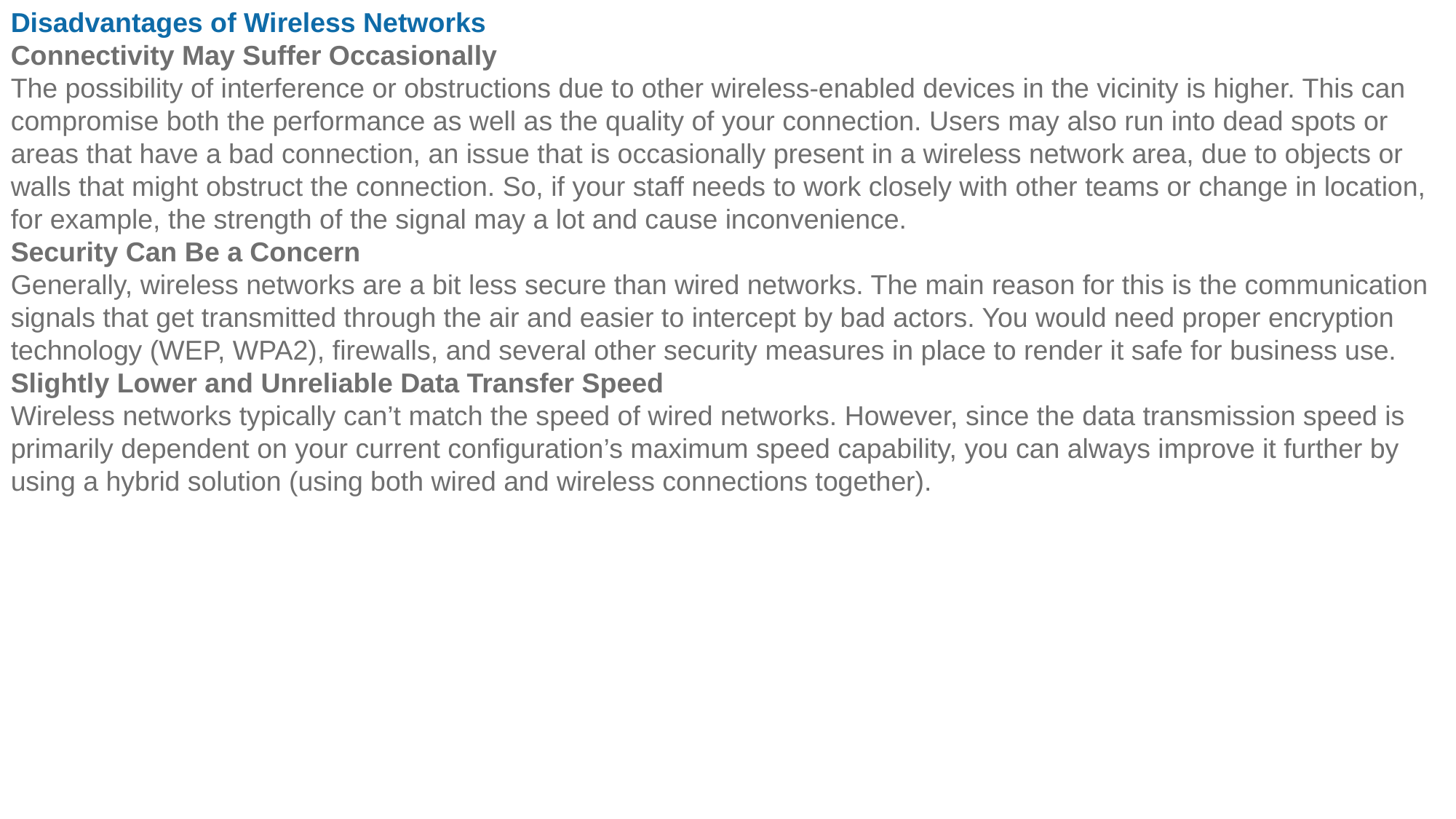

Disadvantages of Wireless Networks
Connectivity May Suffer Occasionally
The possibility of interference or obstructions due to other wireless-enabled devices in the vicinity is higher. This can compromise both the performance as well as the quality of your connection. Users may also run into dead spots or areas that have a bad connection, an issue that is occasionally present in a wireless network area, due to objects or walls that might obstruct the connection. So, if your staff needs to work closely with other teams or change in location, for example, the strength of the signal may a lot and cause inconvenience.
Security Can Be a Concern
Generally, wireless networks are a bit less secure than wired networks. The main reason for this is the communication signals that get transmitted through the air and easier to intercept by bad actors. You would need proper encryption technology (WEP, WPA2), firewalls, and several other security measures in place to render it safe for business use.
Slightly Lower and Unreliable Data Transfer Speed
Wireless networks typically can’t match the speed of wired networks. However, since the data transmission speed is primarily dependent on your current configuration’s maximum speed capability, you can always improve it further by using a hybrid solution (using both wired and wireless connections together).